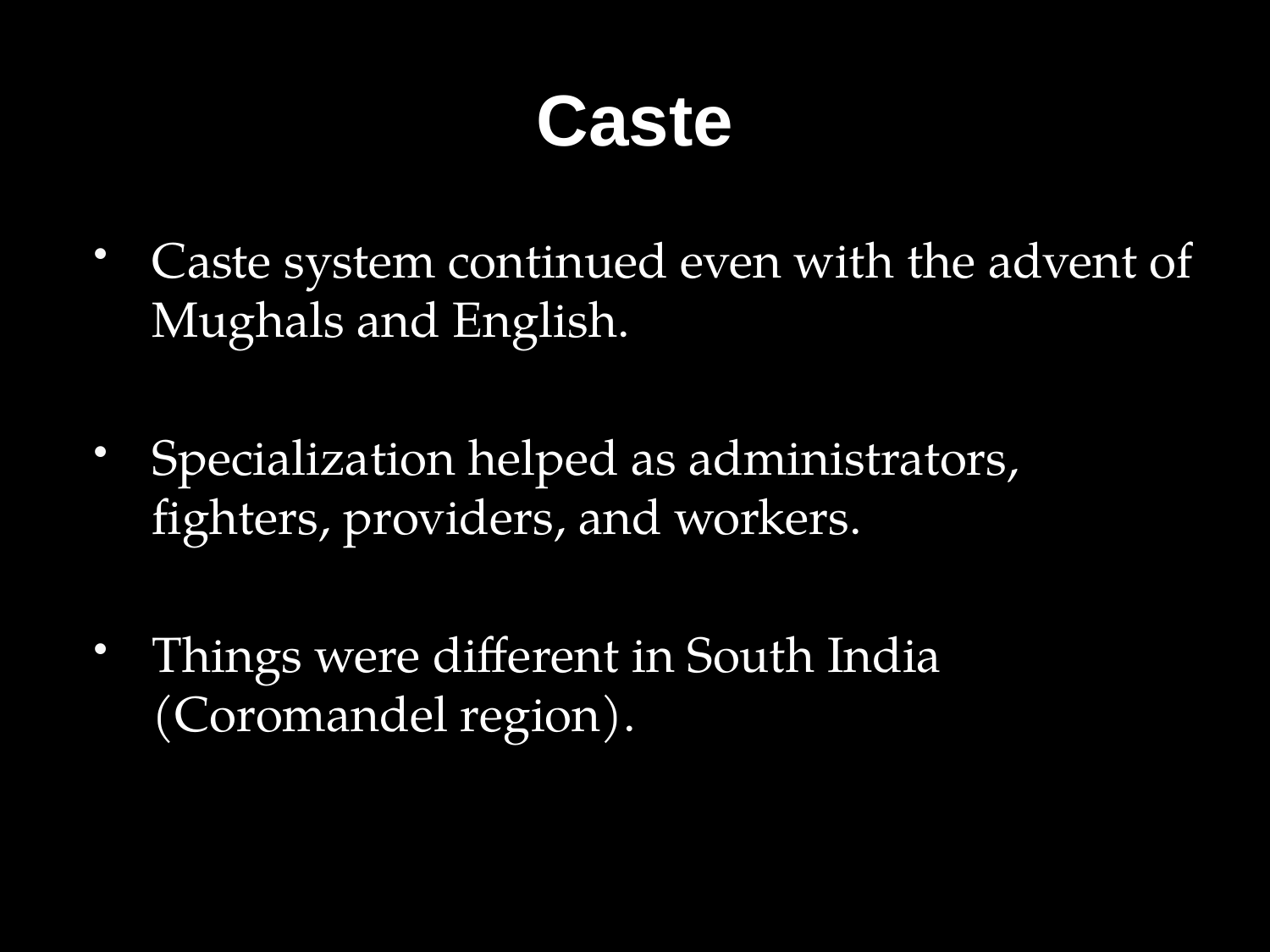

# Caste
Caste system continued even with the advent of Mughals and English.

Specialization helped as administrators, fighters, providers, and workers.

Things were different in South India (Coromandel region).